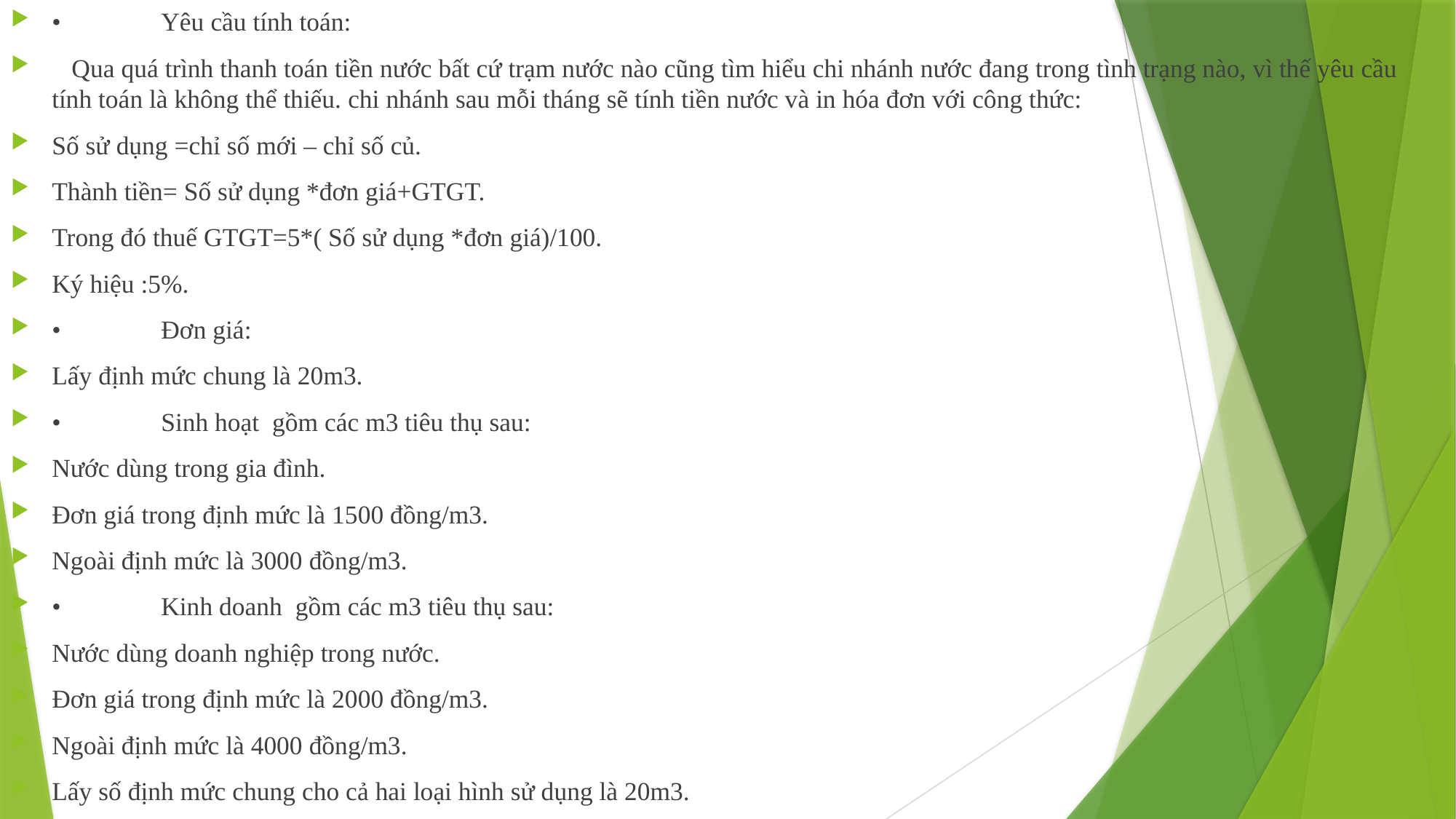

•	Yêu cầu tính toán:
   Qua quá trình thanh toán tiền nước bất cứ trạm nước nào cũng tìm hiểu chi nhánh nước đang trong tình trạng nào, vì thế yêu cầu tính toán là không thể thiếu. chi nhánh sau mỗi tháng sẽ tính tiền nước và in hóa đơn với công thức:
Số sử dụng =chỉ số mới – chỉ số củ.
Thành tiền= Số sử dụng *đơn giá+GTGT.
Trong đó thuế GTGT=5*( Số sử dụng *đơn giá)/100.
Ký hiệu :5%.
•	Đơn giá:
Lấy định mức chung là 20m3.
•	Sinh hoạt  gồm các m3 tiêu thụ sau:
Nước dùng trong gia đình.
Đơn giá trong định mức là 1500 đồng/m3.
Ngoài định mức là 3000 đồng/m3.
•	Kinh doanh  gồm các m3 tiêu thụ sau:
Nước dùng doanh nghiệp trong nước.
Đơn giá trong định mức là 2000 đồng/m3.
Ngoài định mức là 4000 đồng/m3.
Lấy số định mức chung cho cả hai loại hình sử dụng là 20m3.